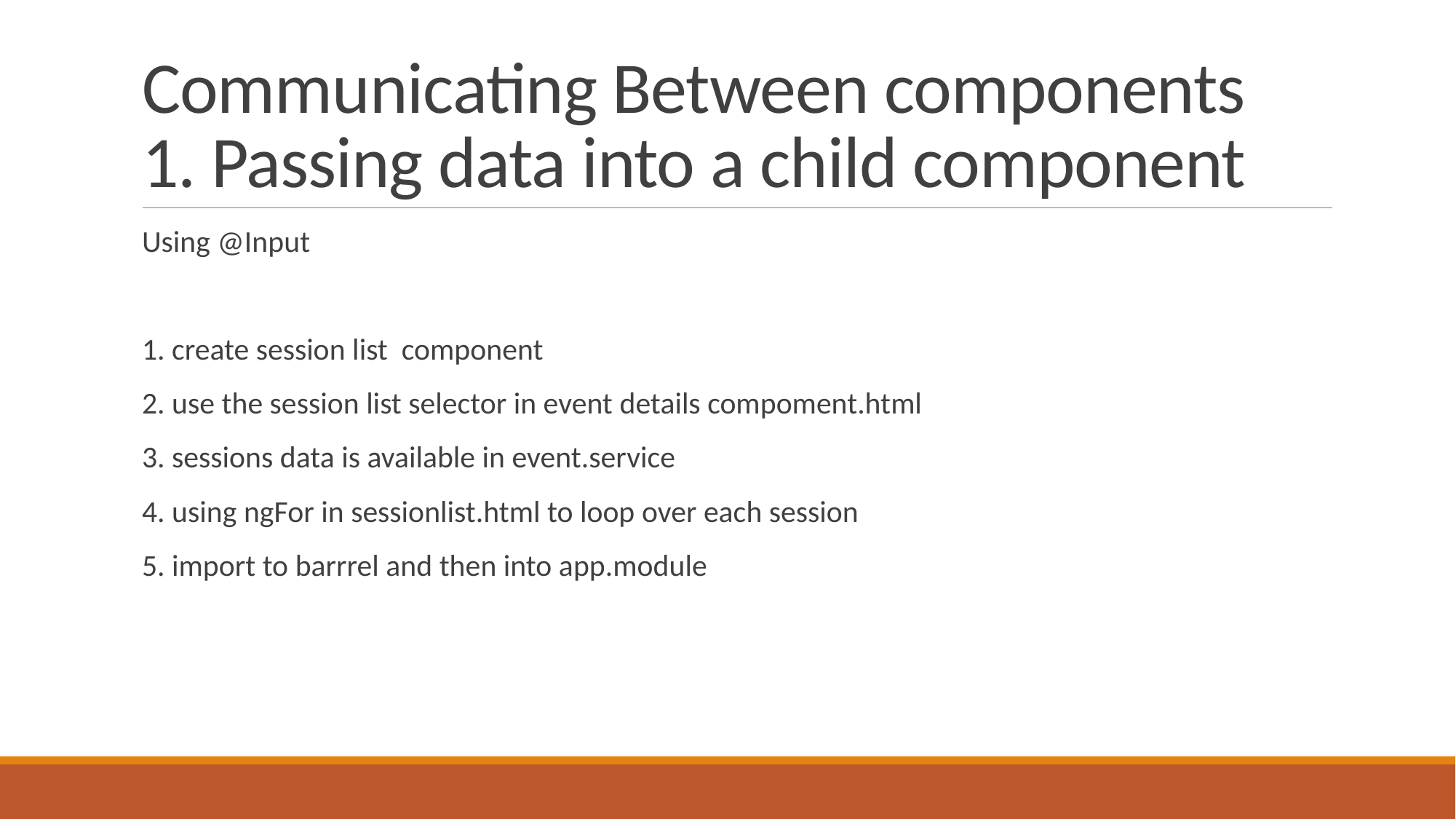

# Communicating Between components 1. Passing data into a child component
Using @Input

1. create session list  component
2. use the session list selector in event details compoment.html
3. sessions data is available in event.service
4. using ngFor in sessionlist.html to loop over each session
5. import to barrrel and then into app.module